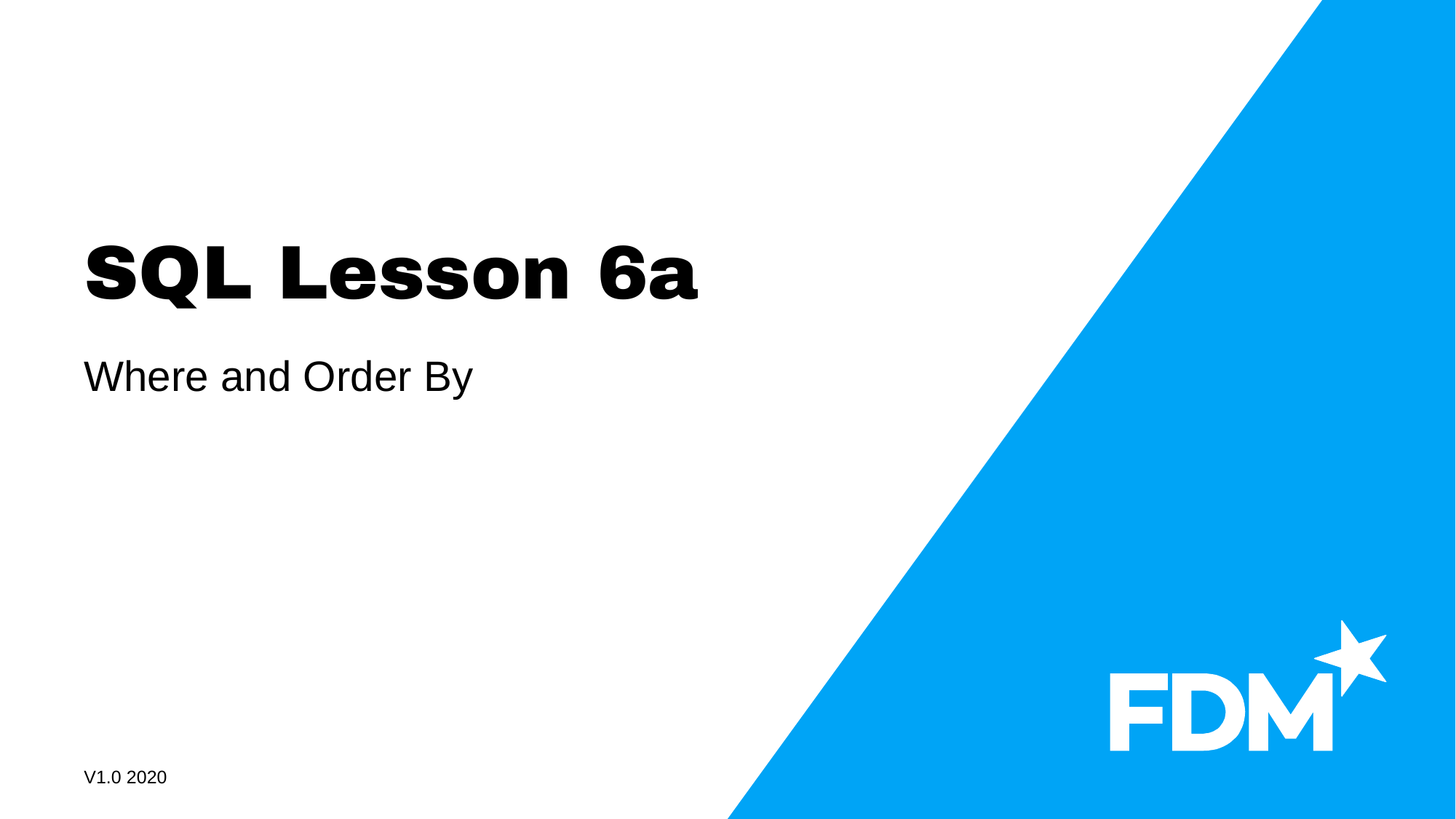

# SQL Lesson 6a
Where and Order By

V1.0 2020